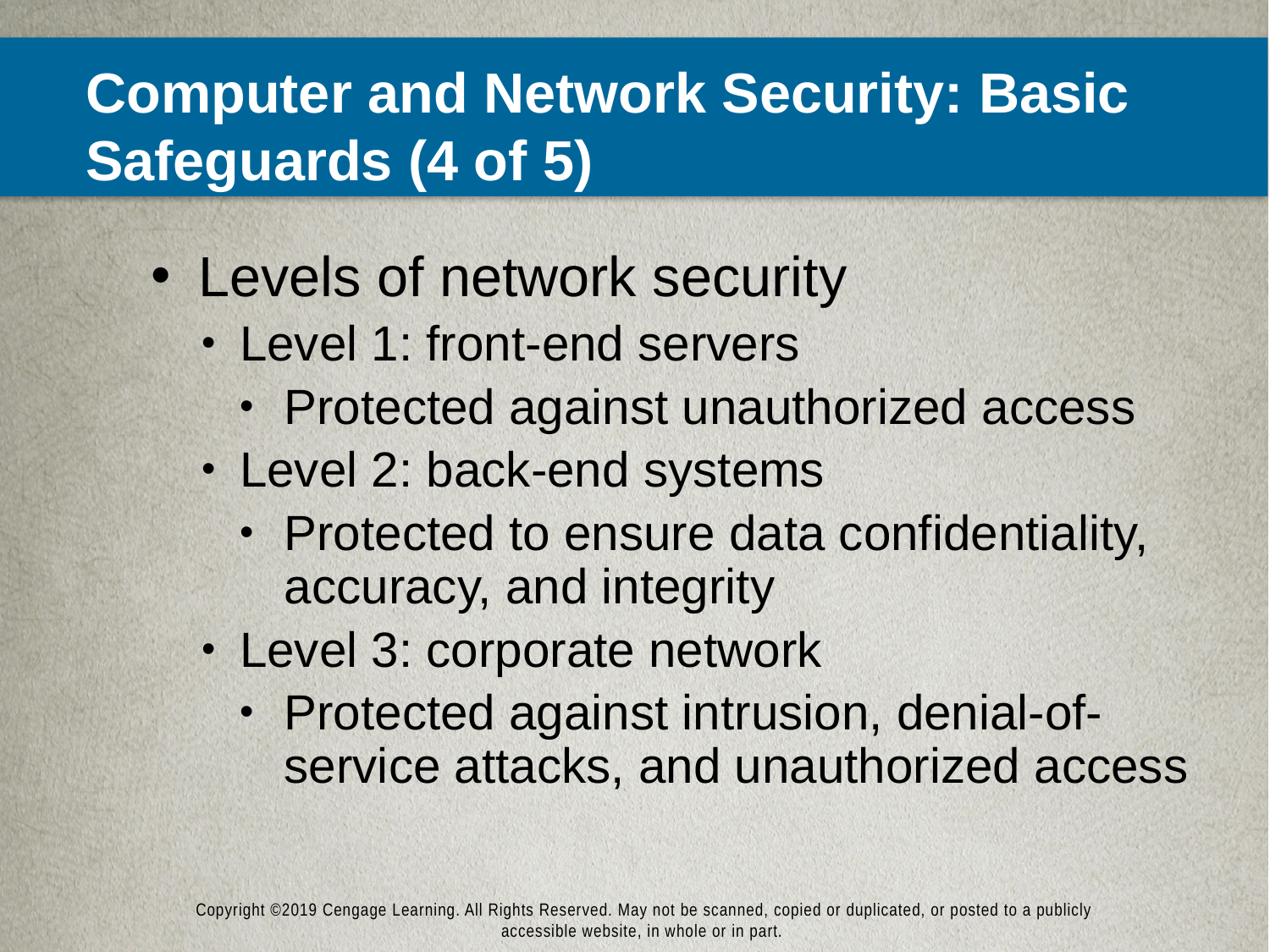

# Computer and Network Security: Basic Safeguards (4 of 5)
Levels of network security
Level 1: front-end servers
Protected against unauthorized access
Level 2: back-end systems
Protected to ensure data confidentiality, accuracy, and integrity
Level 3: corporate network
Protected against intrusion, denial-of-service attacks, and unauthorized access